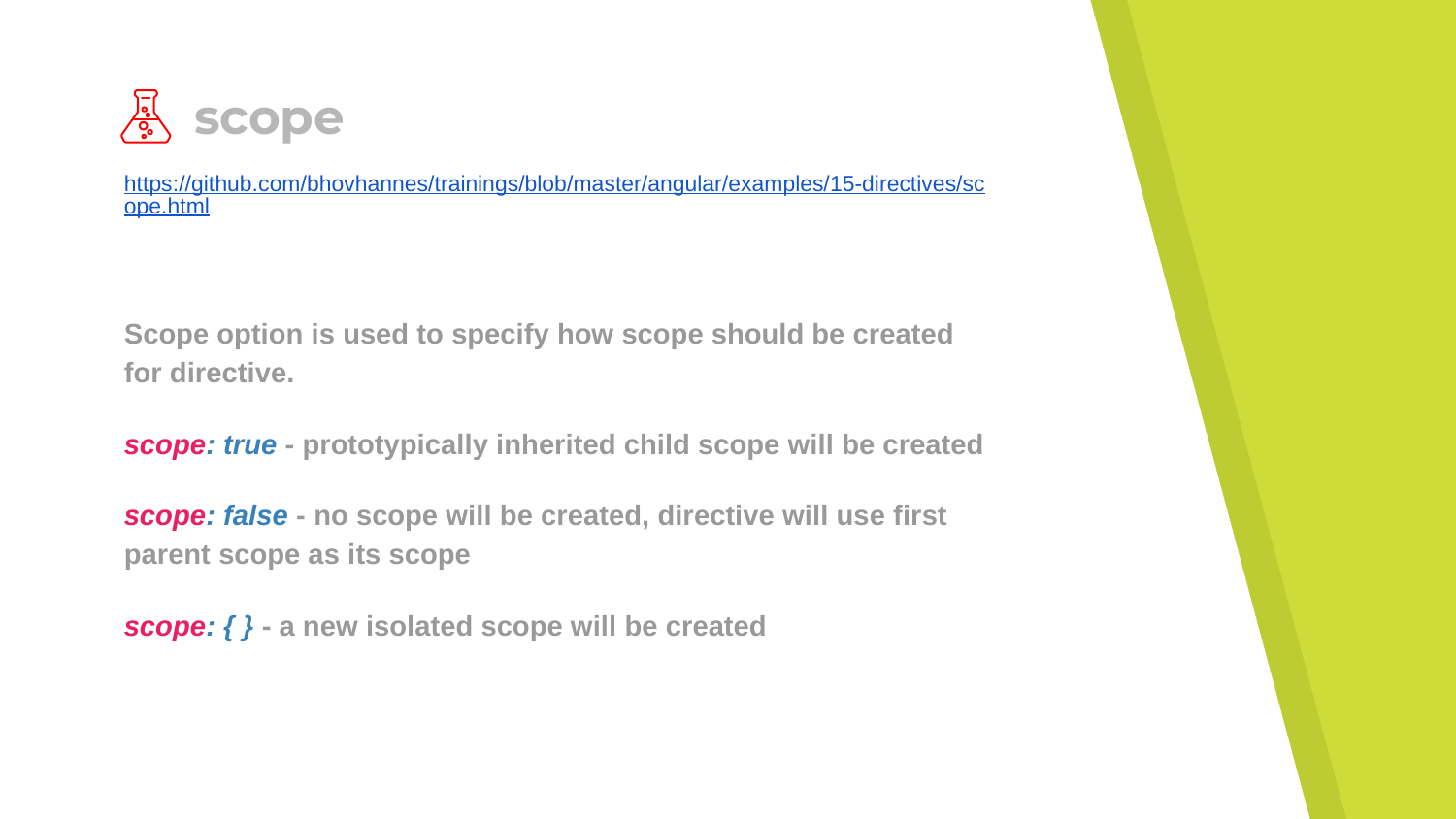

# scope
https://github.com/bhovhannes/trainings/blob/master/angular/examples/15-directives/scope.html
Scope option is used to specify how scope should be created for directive.
scope: true - prototypically inherited child scope will be created
scope: false - no scope will be created, directive will use first parent scope as its scope
scope: { } - a new isolated scope will be created